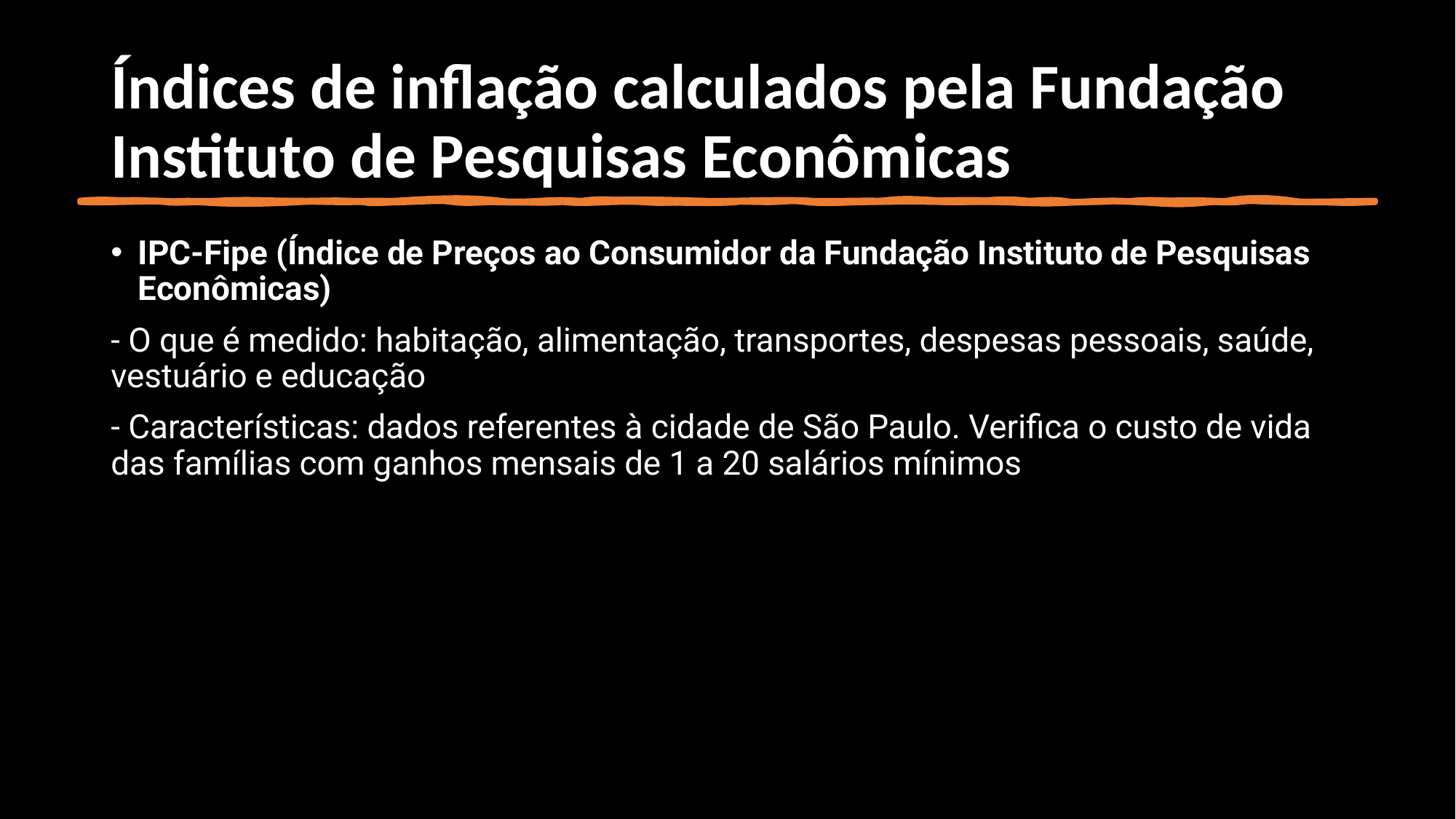

# Índices de inflação calculados pela Fundação Instituto de Pesquisas Econômicas

IPC-Fipe (Índice de Preços ao Consumidor da Fundação Instituto de Pesquisas Econômicas)
- O que é medido: habitação, alimentação, transportes, despesas pessoais, saúde, vestuário e educação
- Características: dados referentes à cidade de São Paulo. Verifica o custo de vida das famílias com ganhos mensais de 1 a 20 salários mínimos